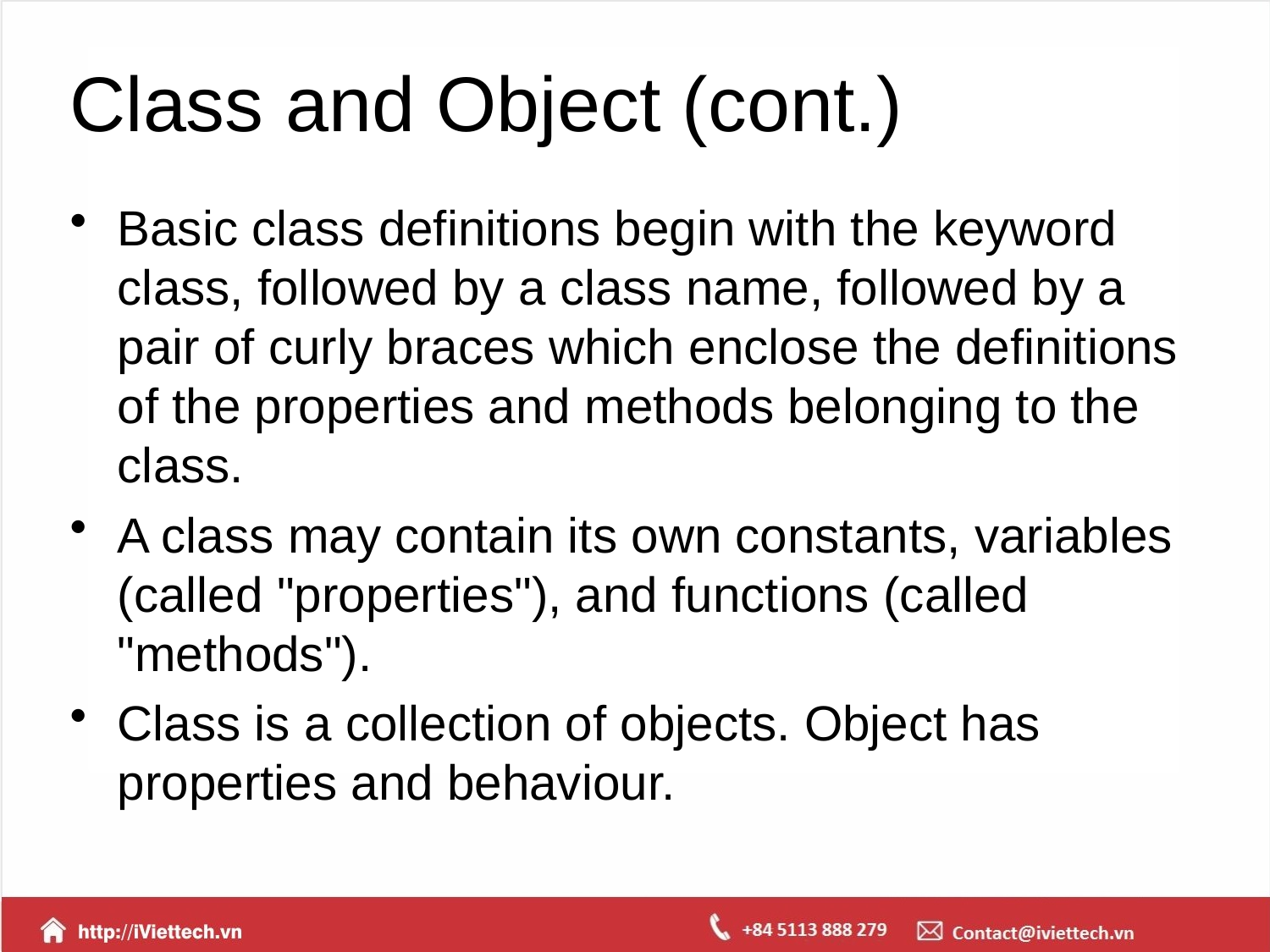

# Class and Object (cont.)
Basic class definitions begin with the keyword class, followed by a class name, followed by a pair of curly braces which enclose the definitions of the properties and methods belonging to the class.
A class may contain its own constants, variables (called "properties"), and functions (called "methods").
Class is a collection of objects. Object has properties and behaviour.